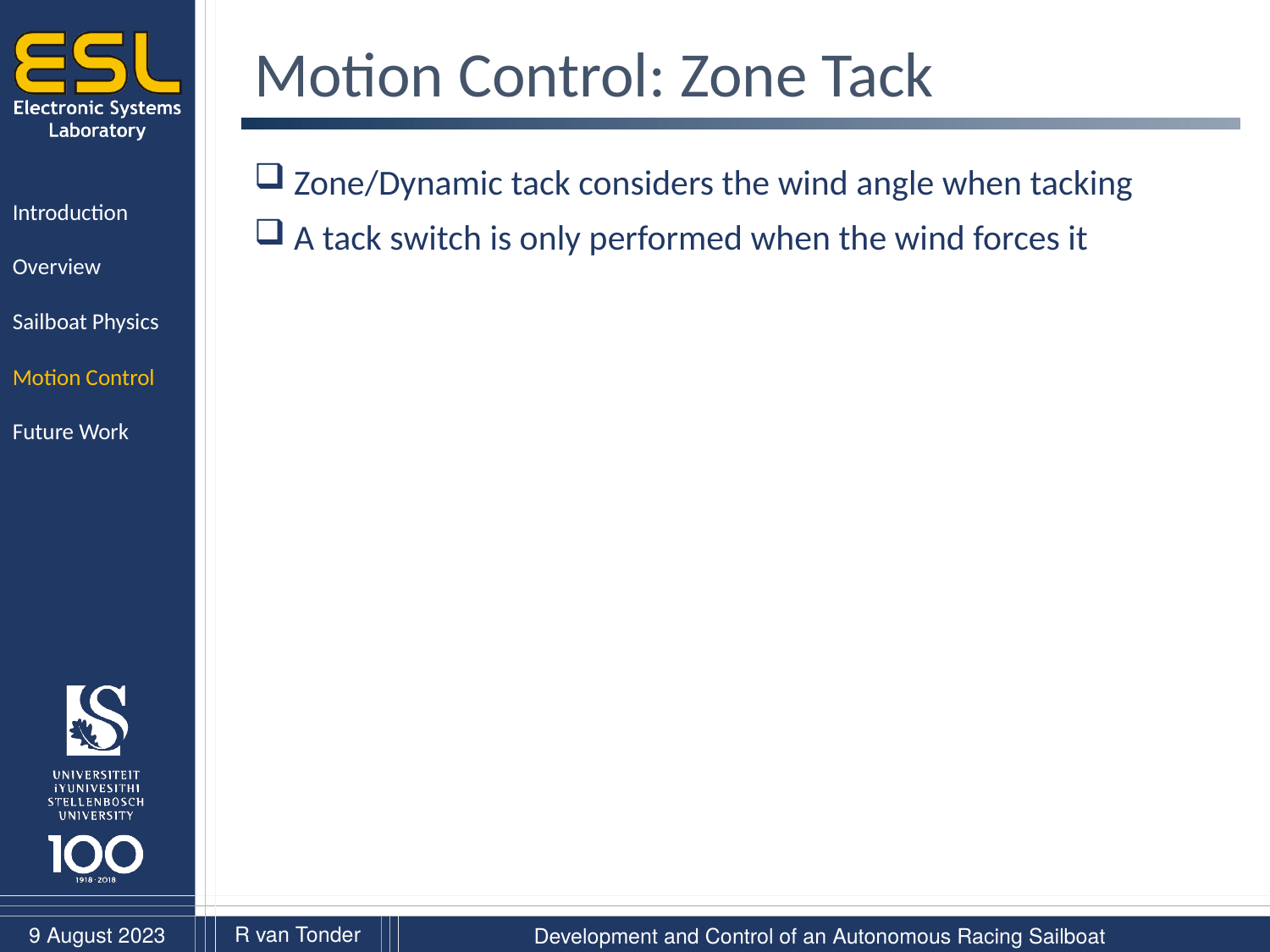

Motion Control: Zone Tack
Zone/Dynamic tack considers the wind angle when tacking
A tack switch is only performed when the wind forces it
Introduction

Overview

Sailboat Physics

Motion Control

Future Work